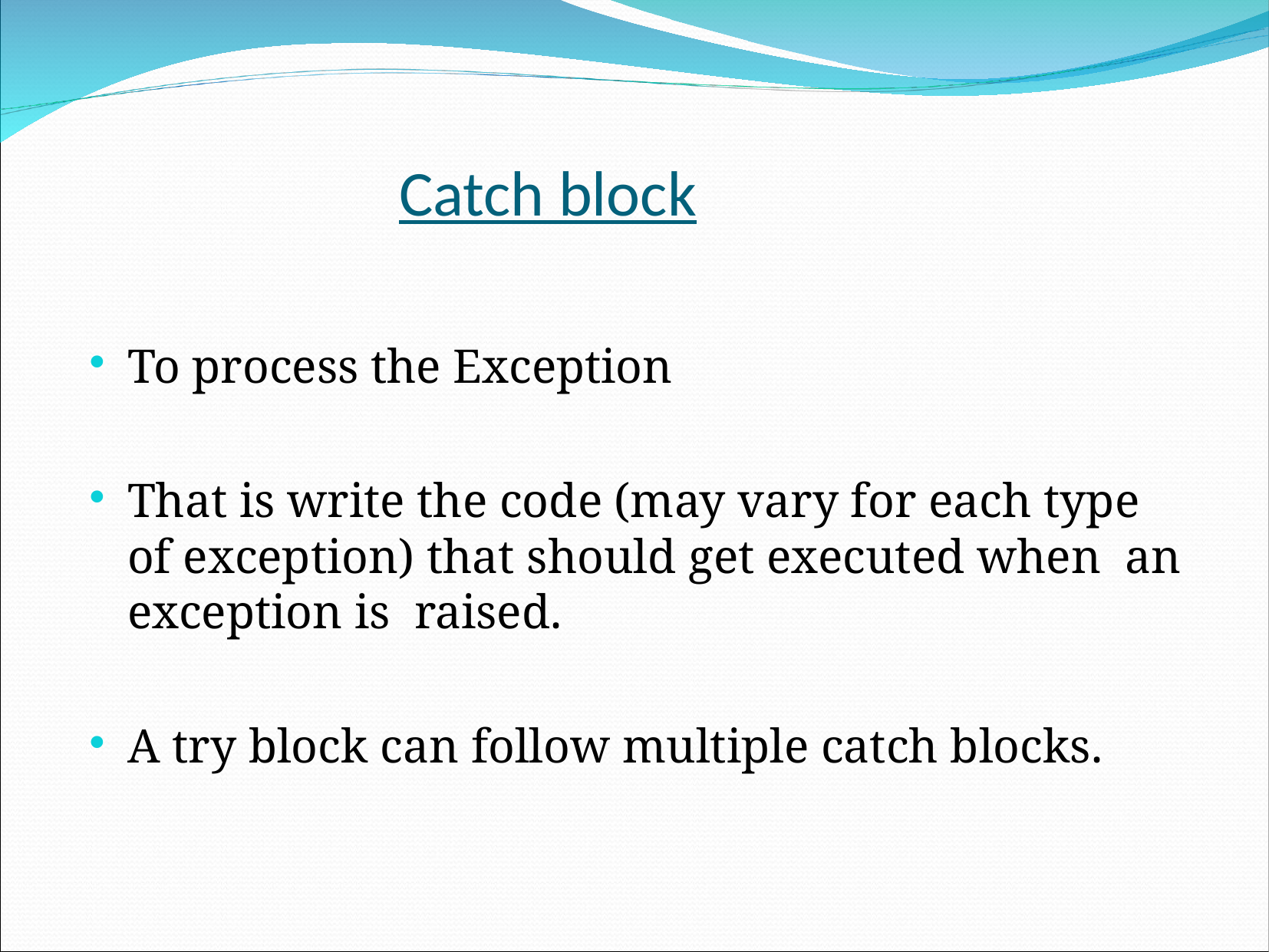

Catch block

To process the Exception

That is write the code (may vary for each type of exception) that should get executed when  an exception is  raised.

A try block can follow multiple catch blocks.